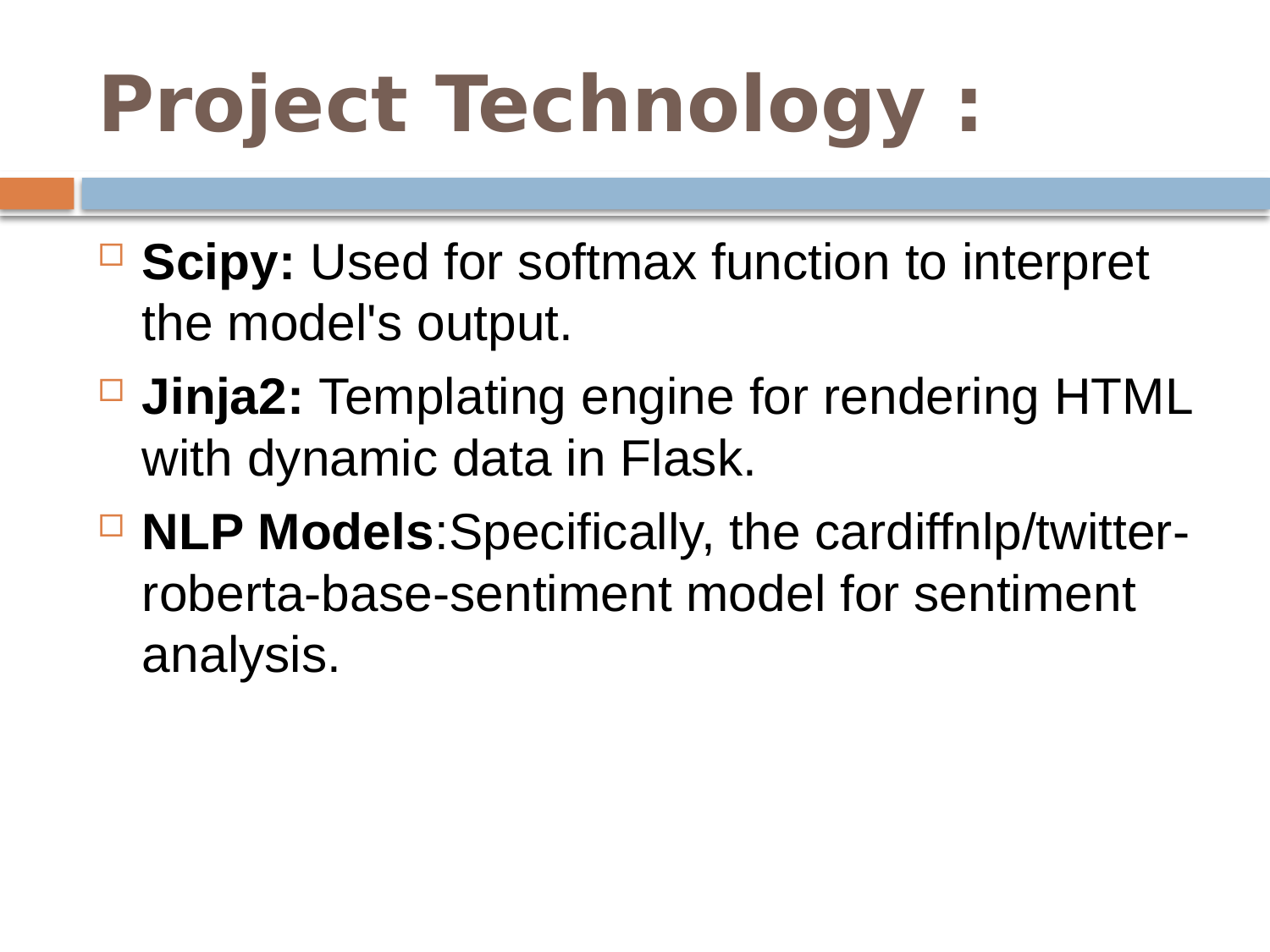

# Project Technology :
Scipy: Used for softmax function to interpret the model's output.
Jinja2: Templating engine for rendering HTML with dynamic data in Flask.
NLP Models:Specifically, the cardiffnlp/twitter-roberta-base-sentiment model for sentiment analysis.